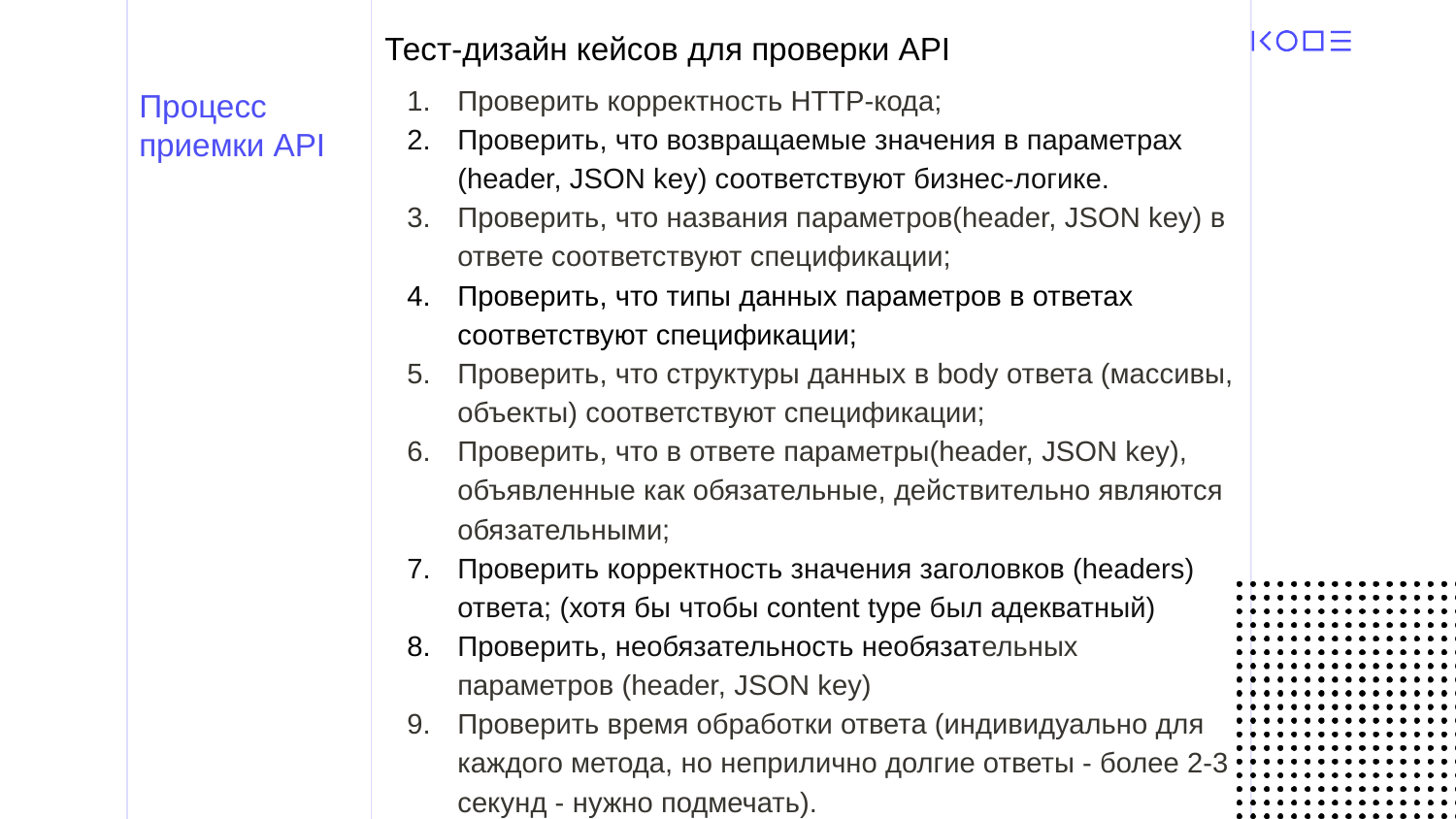

Тест-дизайн кейсов для проверки API

Проверить корректность HTTP-кода;
Проверить, что возвращаемые значения в параметрах (header, JSON key) соответствуют бизнес-логике.
Проверить, что названия параметров(header, JSON key) в ответе соответствуют спецификации;
Проверить, что типы данных параметров в ответах соответствуют спецификации;
Проверить, что структуры данных в body ответа (массивы, объекты) соответствуют спецификации;
Проверить, что в ответе параметры(header, JSON key), объявленные как обязательные, действительно являются обязательными;
Проверить корректность значения заголовков (headers) ответа; (хотя бы чтобы content type был адекватный)
Проверить, необязательность необязательных параметров (header, JSON key)
Проверить время обработки ответа (индивидуально для каждого метода, но неприлично долгие ответы - более 2-3 секунд - нужно подмечать).
# Процесс приемки API